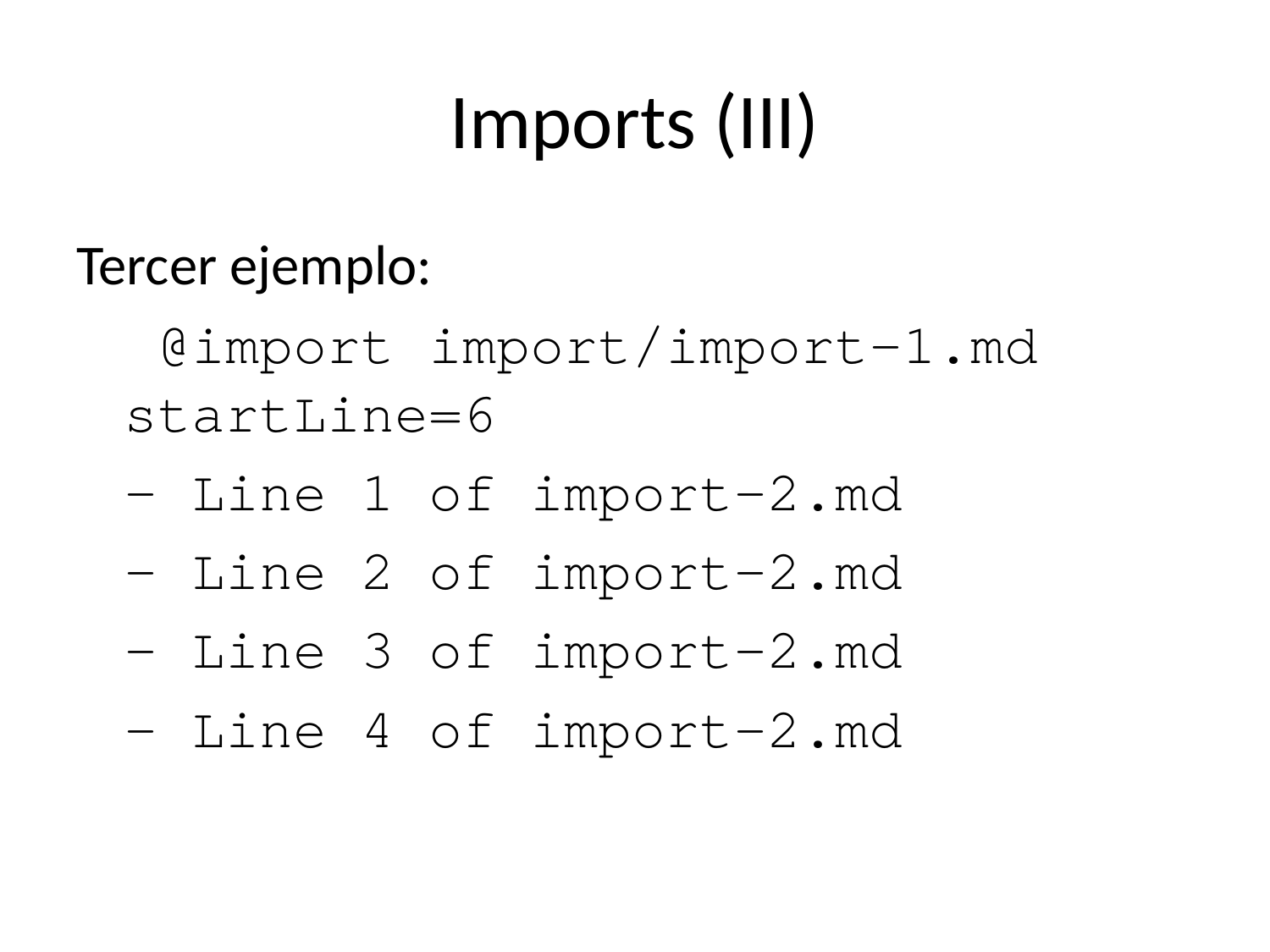

# Imports (III)
Tercer ejemplo:
 @import import/import-1.md startLine=6
- Line 1 of import-2.md
- Line 2 of import-2.md
- Line 3 of import-2.md
- Line 4 of import-2.md